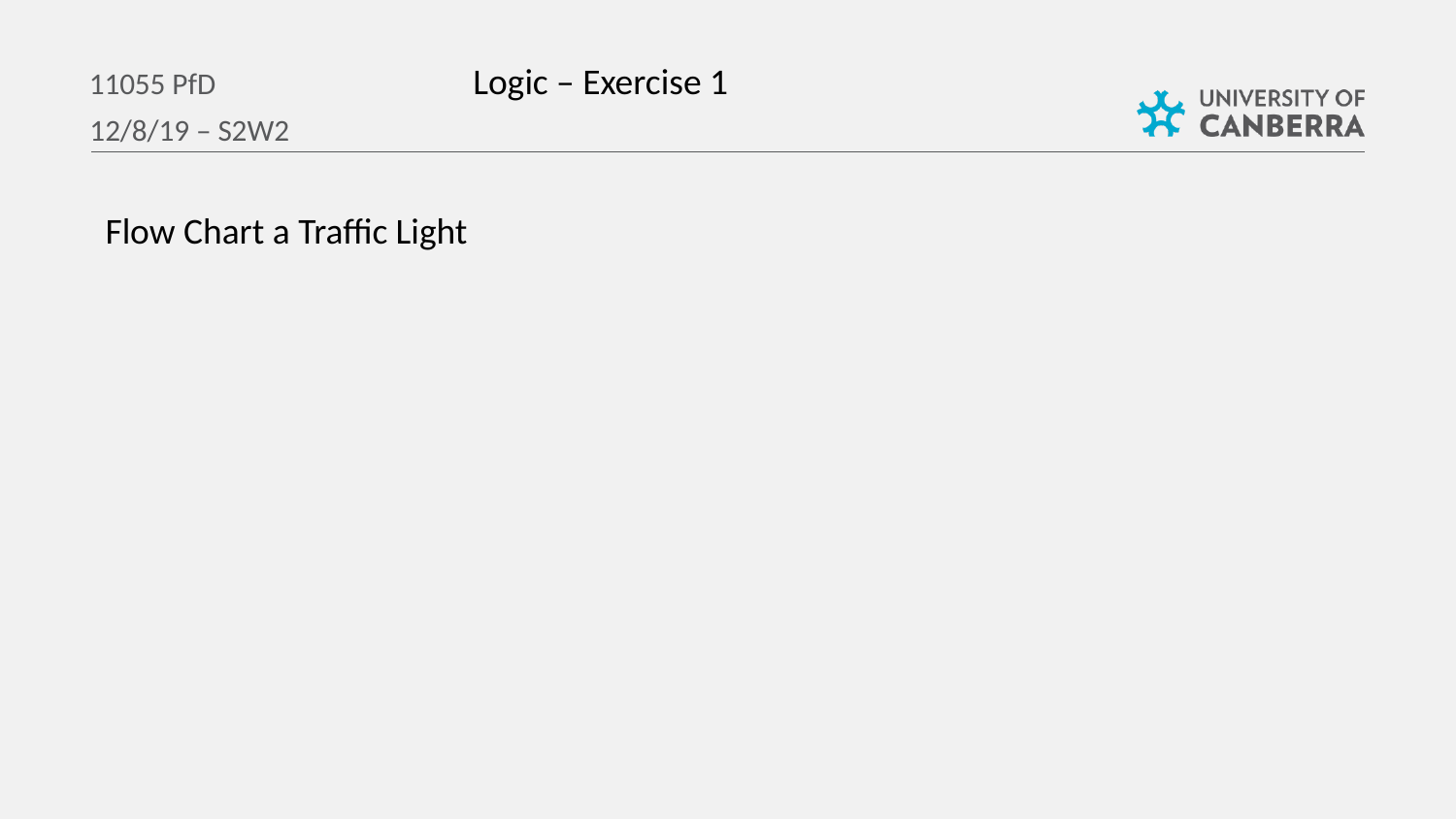

Logic – Exercise 1
11055 PfD
12/8/19 – S2W2
Flow Chart a Traffic Light